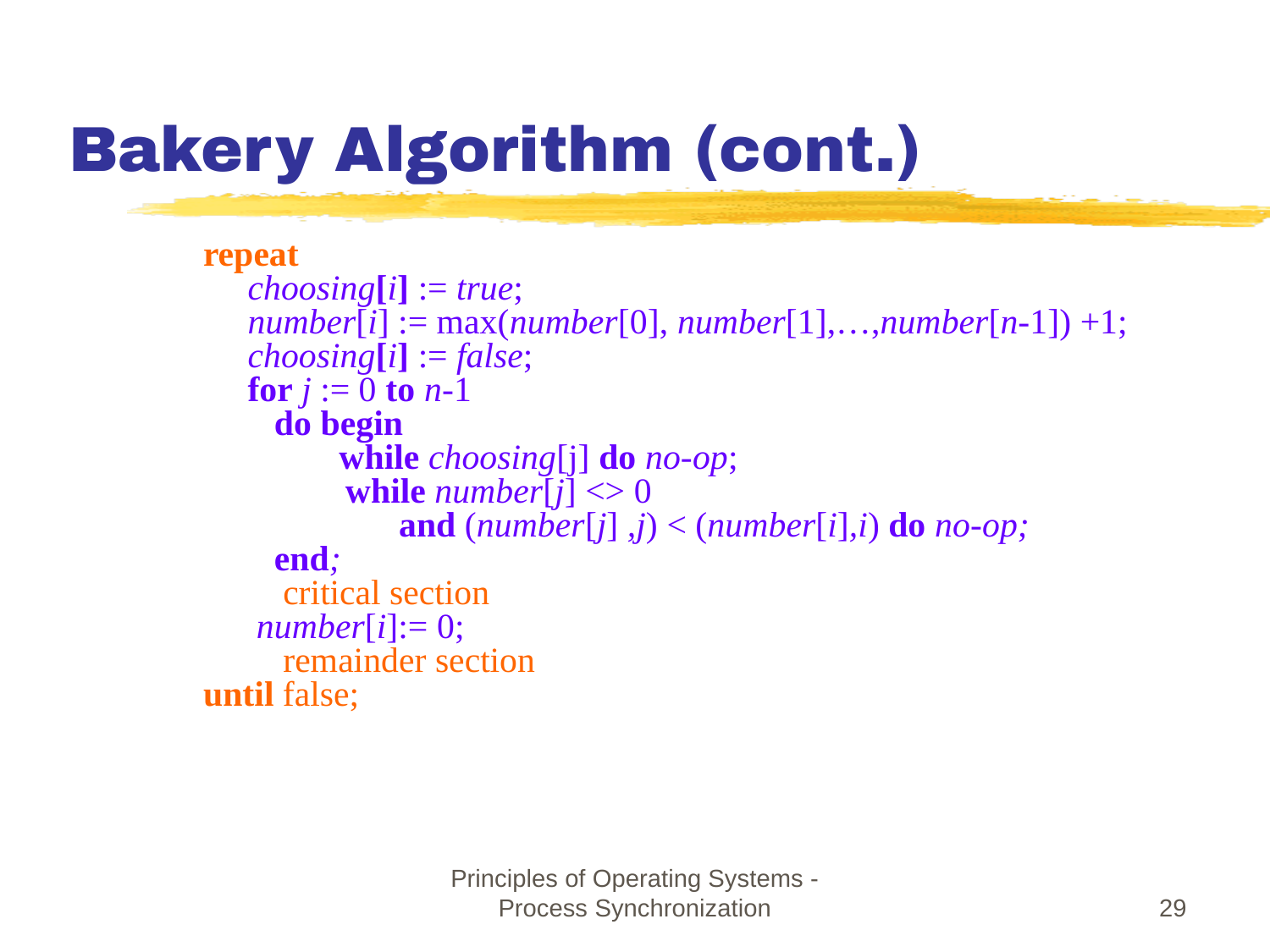

# Bakery Algorithm (cont.)
repeat
     choosing[i] := true;
     number[i] := max(number[0], number[1],…,number[n-1]) +1;
     choosing[i] := false;
     for j := 0 to n-1
        do begin
	 while choosing[j] do no-op;
                while number[j] <> 0
                      and (number[j] ,j) < (number[i],i) do no-op;
        end;
         critical section
      number[i]:= 0;
         remainder section
until false;
Principles of Operating Systems - Process Synchronization
29